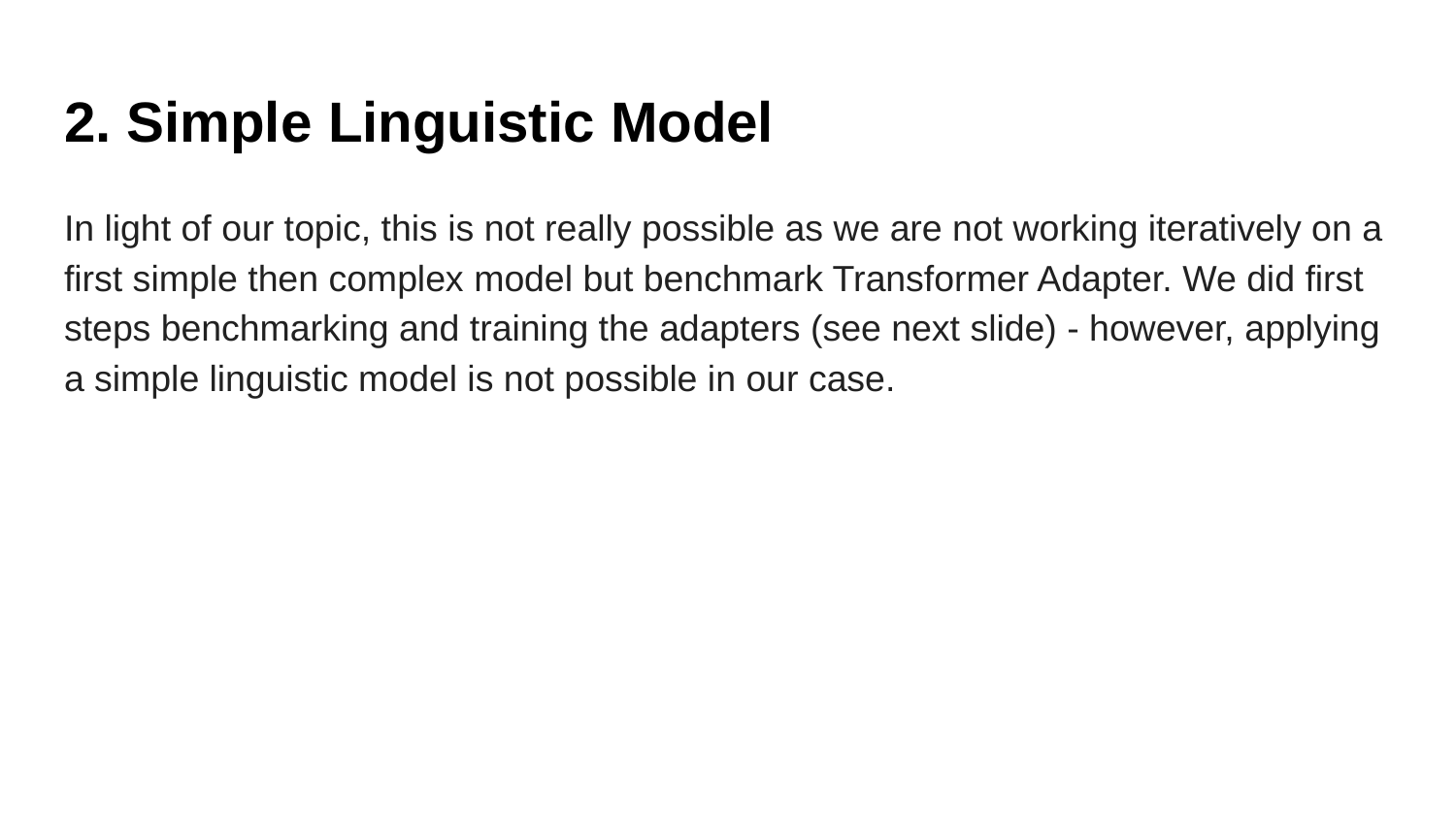

# 2. Simple Linguistic Model
In light of our topic, this is not really possible as we are not working iteratively on a first simple then complex model but benchmark Transformer Adapter. We did first steps benchmarking and training the adapters (see next slide) - however, applying a simple linguistic model is not possible in our case.